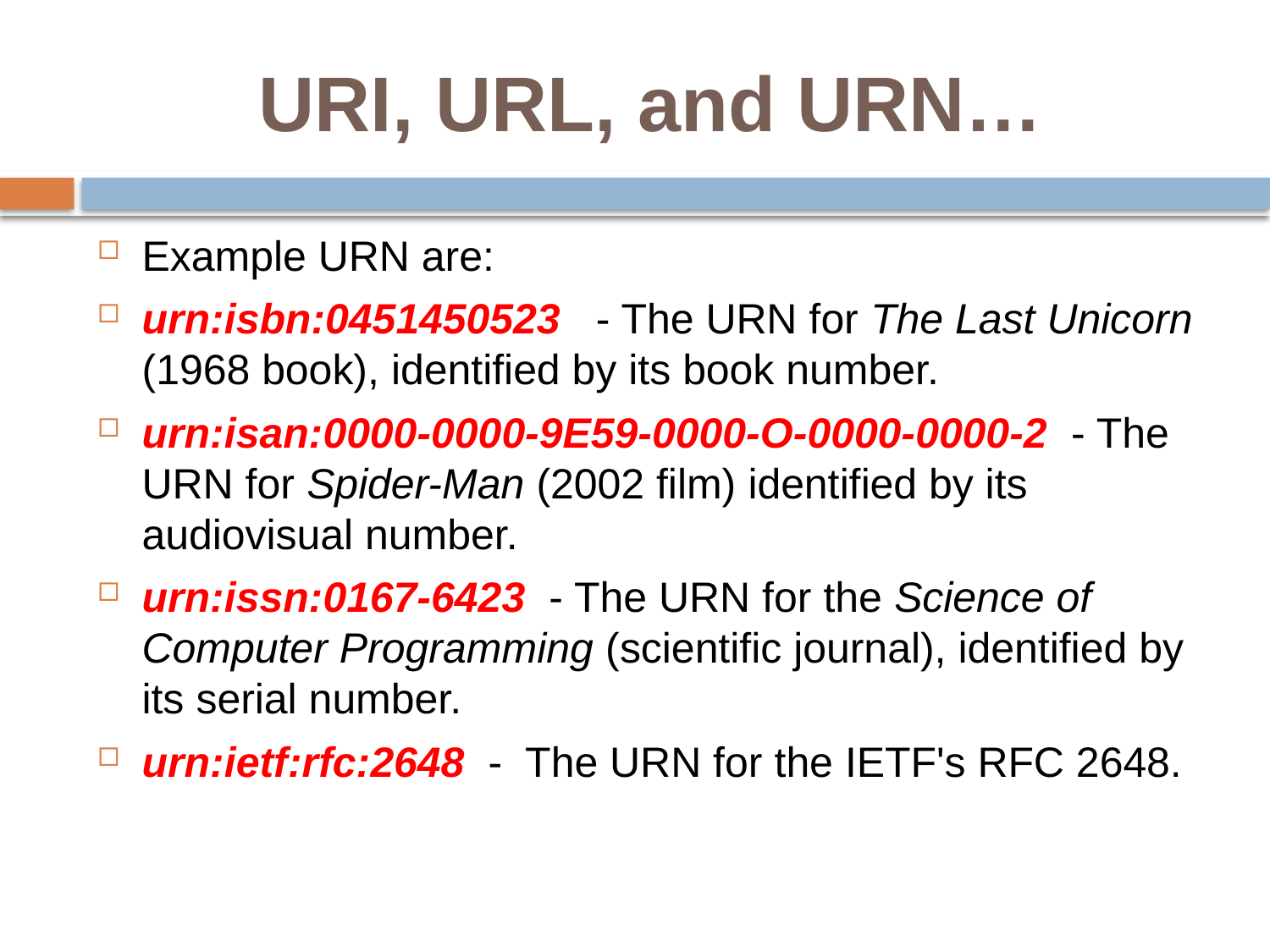

# URI, URL, and URN…
Example URN are:
urn:isbn:0451450523   - The URN for The Last Unicorn (1968 book), identified by its book number.
urn:isan:0000-0000-9E59-0000-O-0000-0000-2  - The URN for Spider-Man (2002 film) identified by its audiovisual number.
urn:issn:0167-6423  - The URN for the Science of Computer Programming (scientific journal), identified by its serial number.
urn:ietf:rfc:2648  -  The URN for the IETF's RFC 2648.